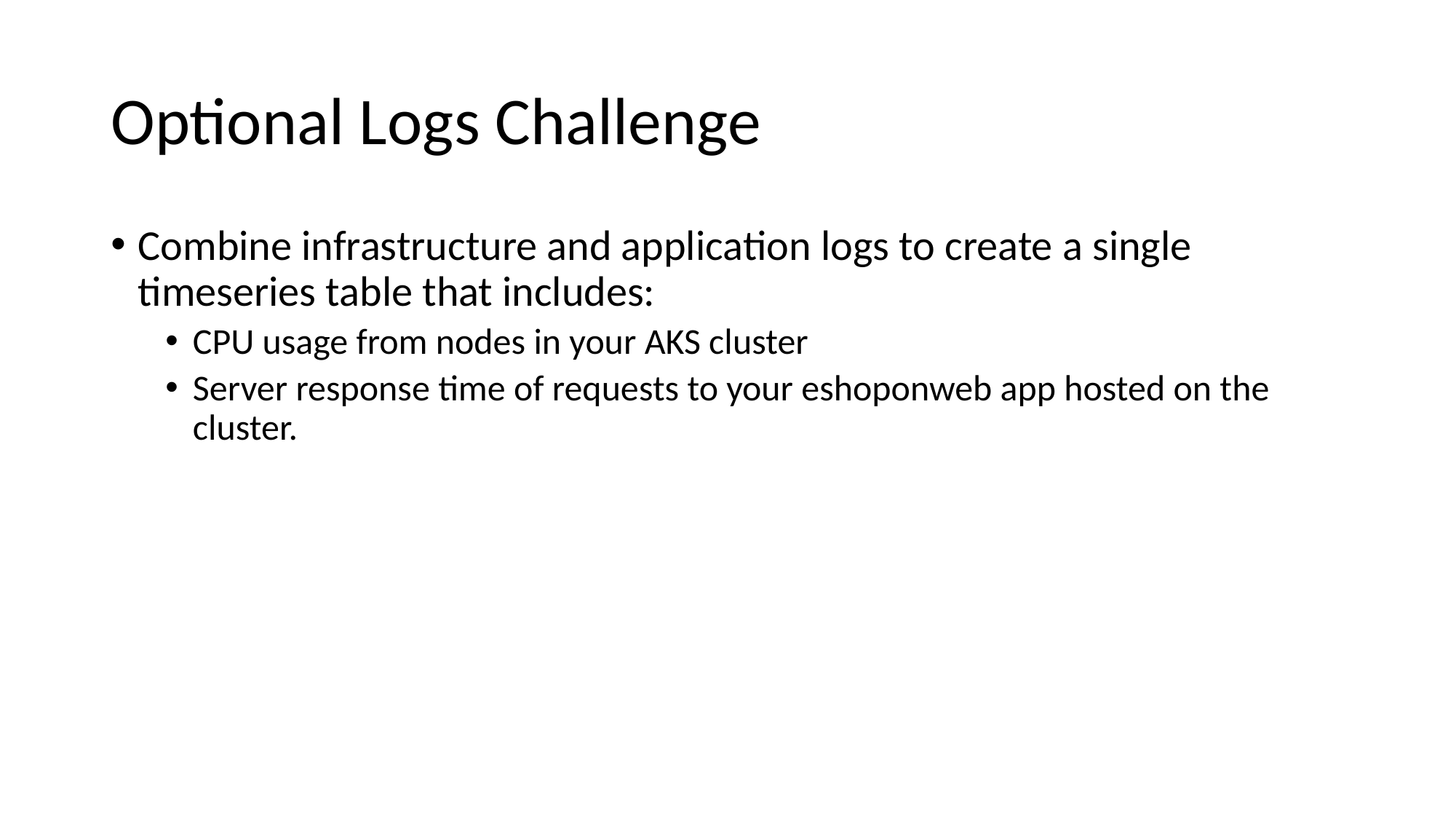

# Optional Logs Challenge
Combine infrastructure and application logs to create a single timeseries table that includes:
CPU usage from nodes in your AKS cluster
Server response time of requests to your eshoponweb app hosted on the cluster.